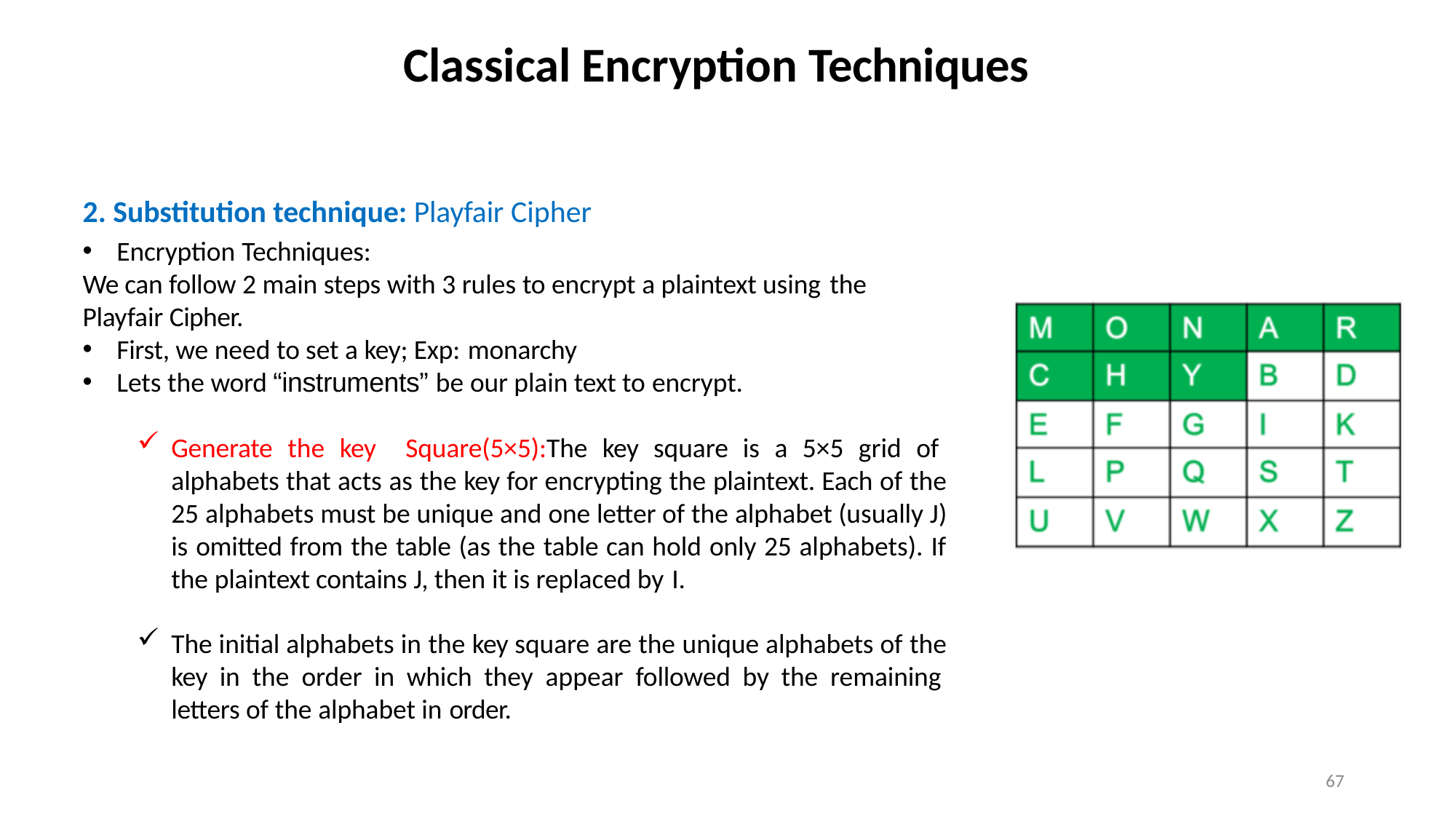

# Classical Encryption Techniques
2. Substitution technique: Playfair Cipher
Encryption Techniques:
We can follow 2 main steps with 3 rules to encrypt a plaintext using the
Playfair Cipher.
First, we need to set a key; Exp: monarchy
Lets the word “instruments” be our plain text to encrypt.

Generate the key  Square(5×5):The key square is a 5×5 grid of  alphabets that acts as the key for encrypting the plaintext. Each of the  25 alphabets must be unique and one letter of the alphabet (usually J)  is omitted from the table (as the table can hold only 25 alphabets). If  the plaintext contains J, then it is replaced by I.

The initial alphabets in the key square are the unique alphabets of the  key in the order in which they appear followed by the remaining  letters of the alphabet in order.

67